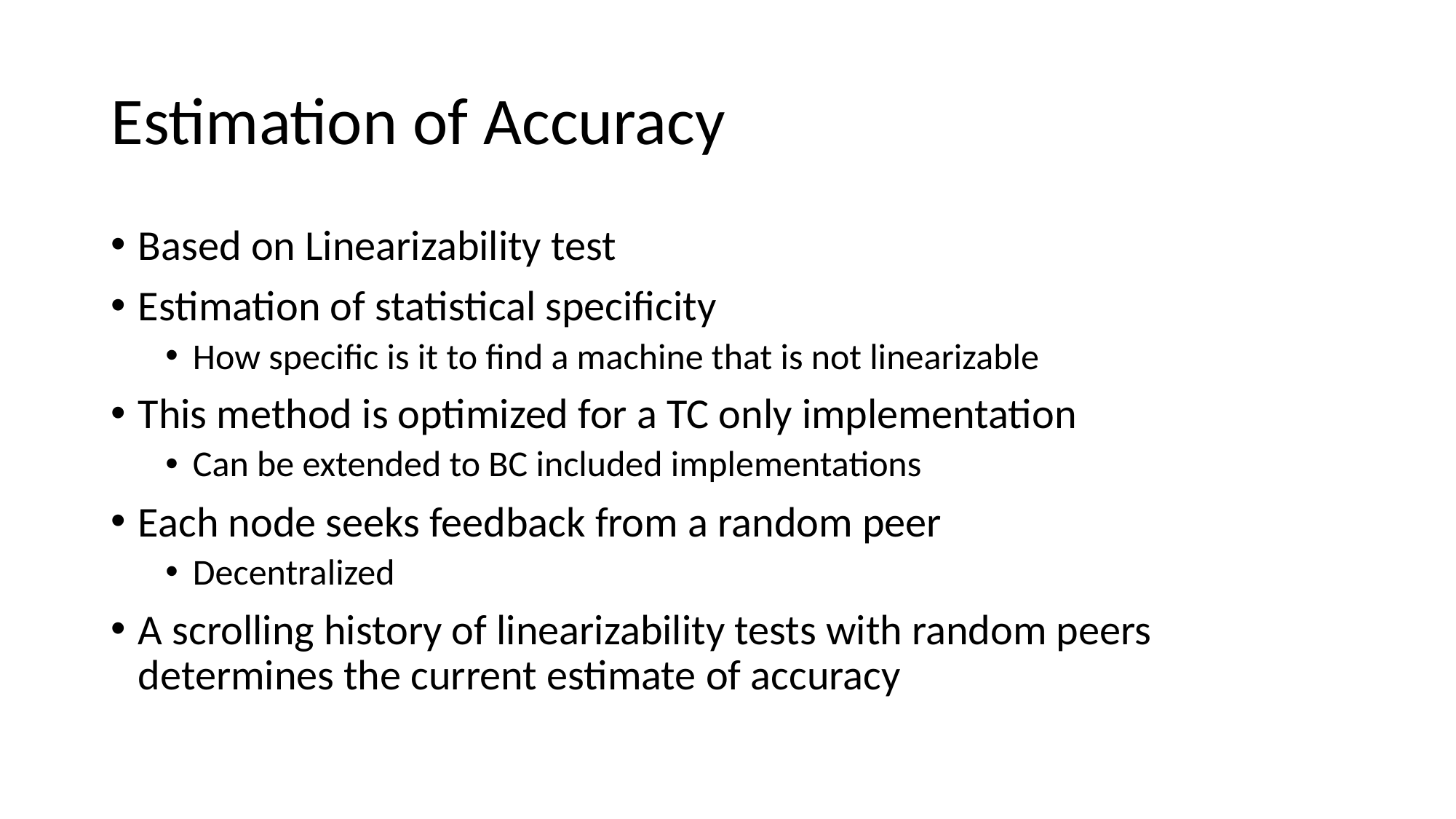

# Estimation of Accuracy
Based on Linearizability test
Estimation of statistical specificity
How specific is it to find a machine that is not linearizable
This method is optimized for a TC only implementation
Can be extended to BC included implementations
Each node seeks feedback from a random peer
Decentralized
A scrolling history of linearizability tests with random peers determines the current estimate of accuracy